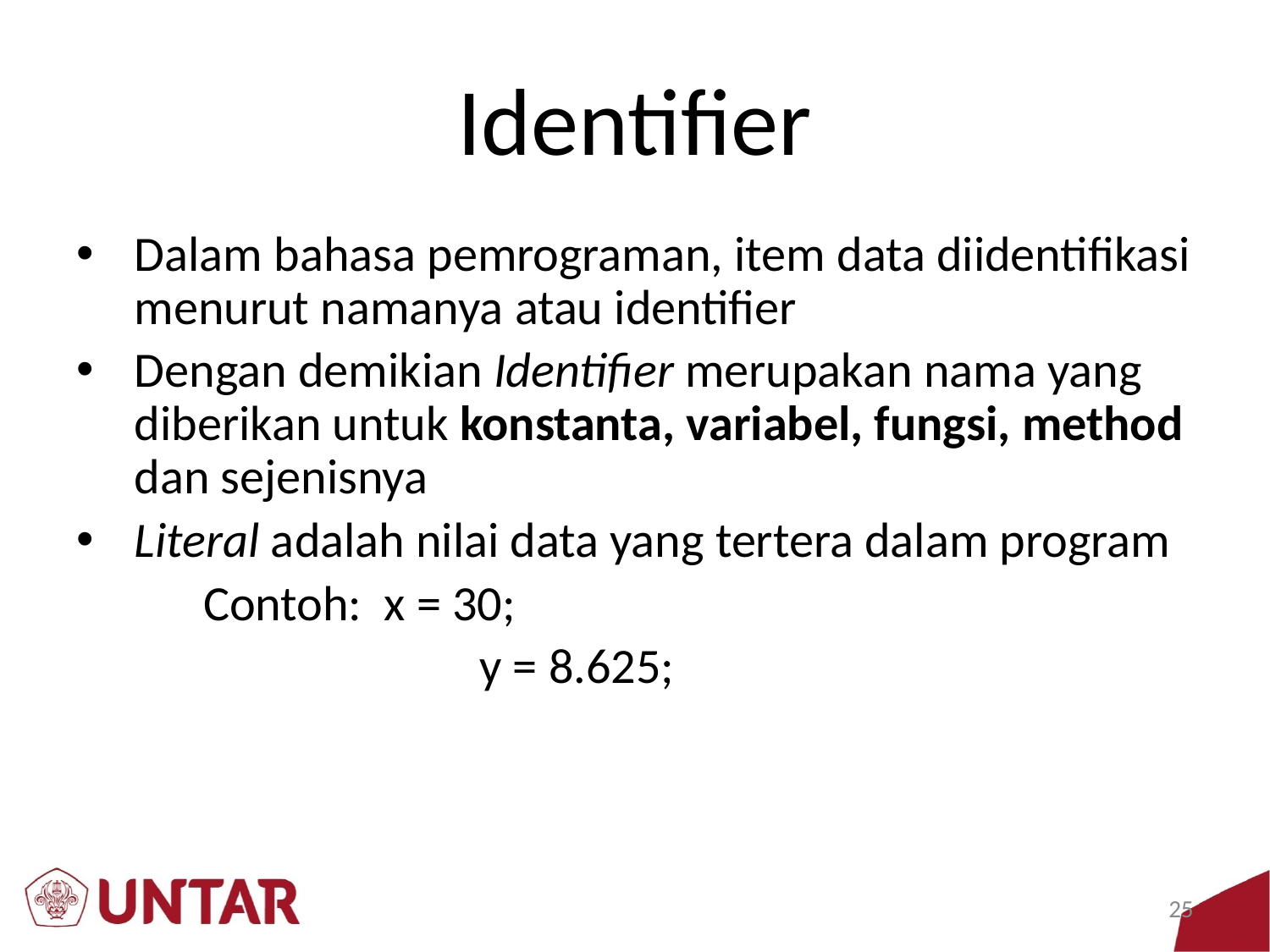

# Identifier
Dalam bahasa pemrograman, item data diidentifikasi menurut namanya atau identifier
Dengan demikian Identifier merupakan nama yang diberikan untuk konstanta, variabel, fungsi, method dan sejenisnya
Literal adalah nilai data yang tertera dalam program
	Contoh:  x = 30;
			  y = 8.625;
25